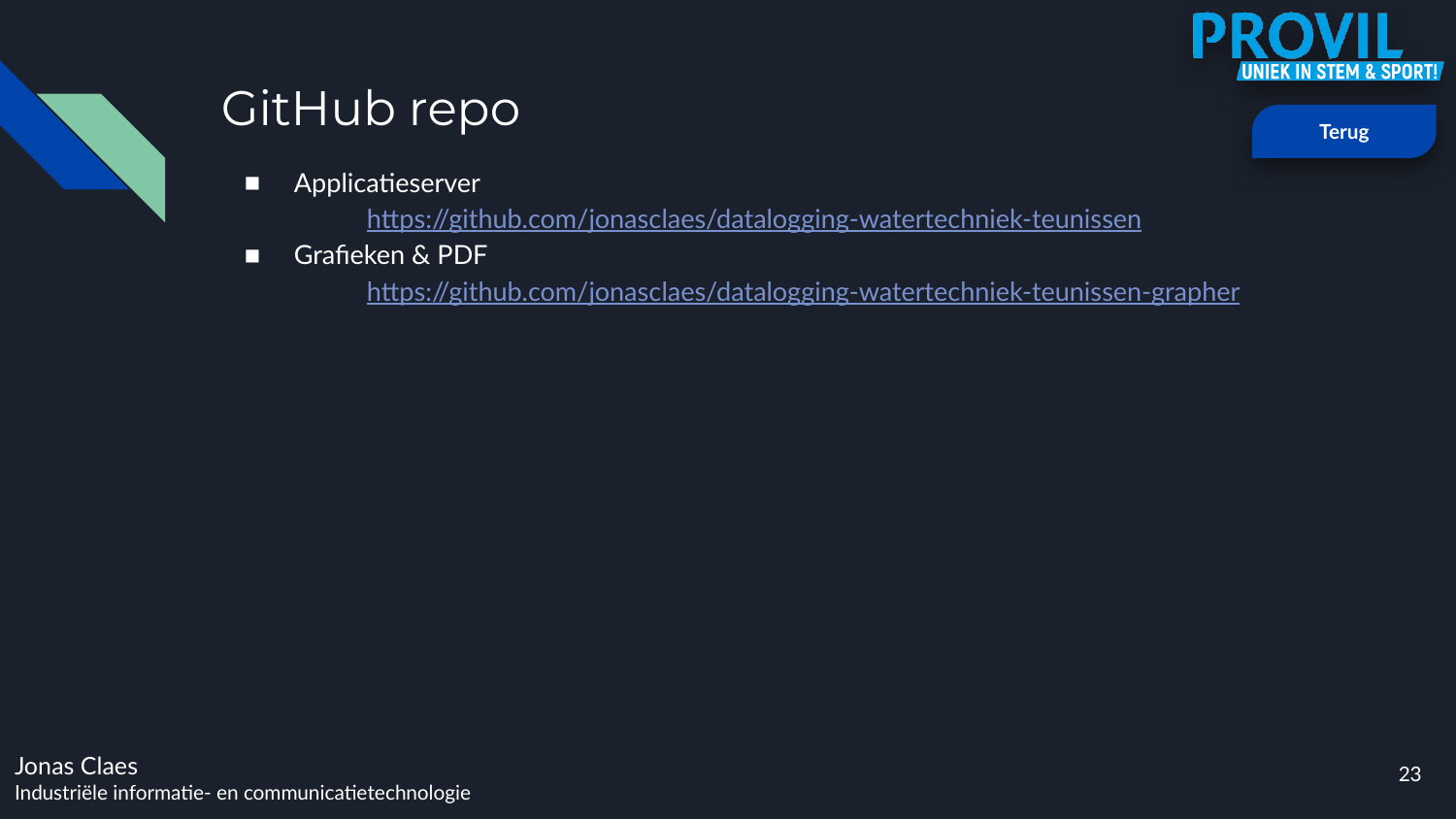

# GitHub repo
Terug
Applicatieserver
	https://github.com/jonasclaes/datalogging-watertechniek-teunissen
Grafieken & PDF
	https://github.com/jonasclaes/datalogging-watertechniek-teunissen-grapher
23